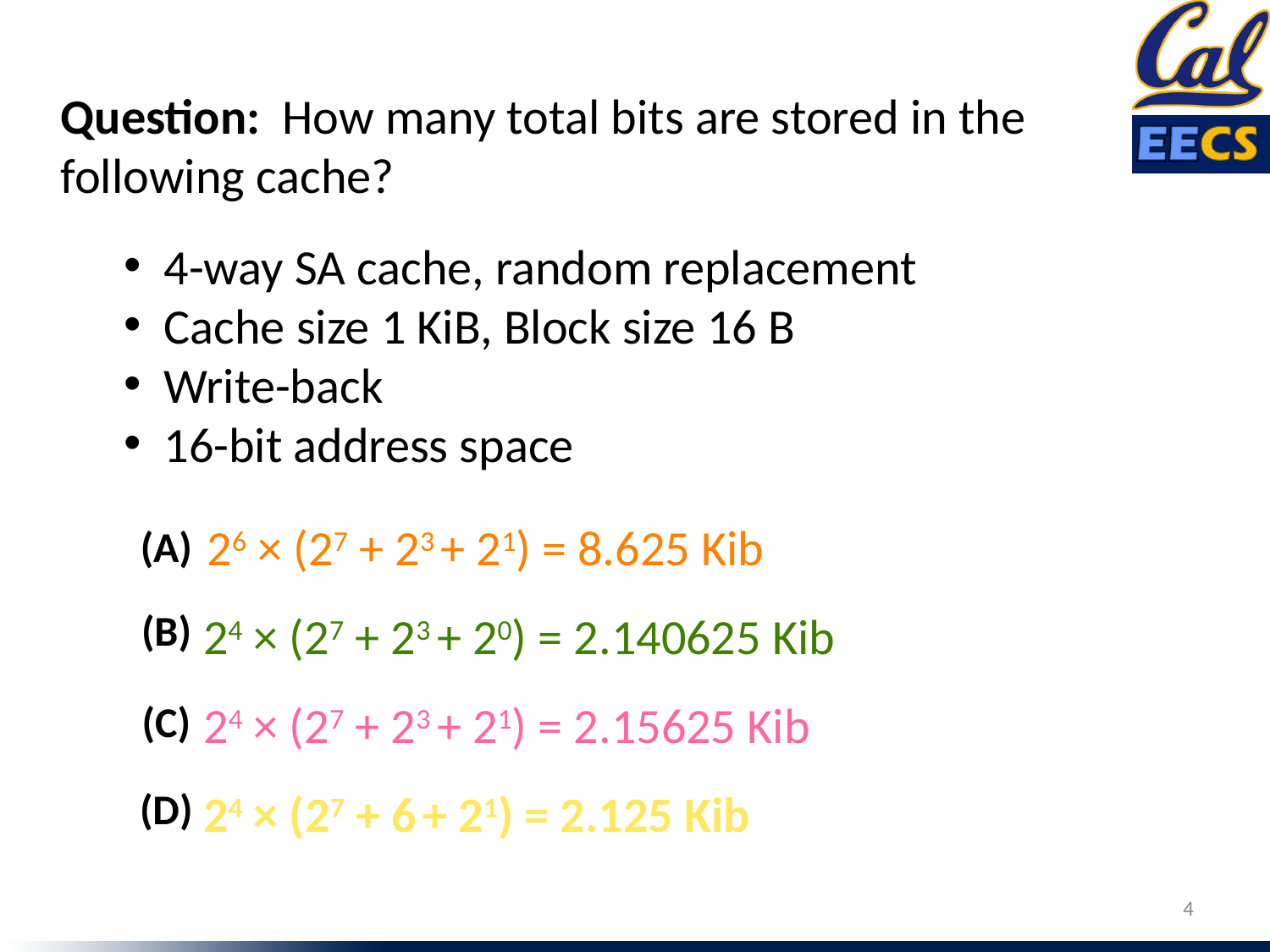

Question:  How many total bits are stored in the following cache?
  4-way SA cache, random replacement
  Cache size 1 KiB, Block size 16 B
  Write-back
  16-bit address space
26 × (27 + 23 + 21) = 8.625 Kib
(A)
(B)
24 × (27 + 23 + 20) = 2.140625 Kib
24 × (27 + 23 + 21) = 2.15625 Kib
(C)
(D)
24 × (27 + 6 + 21) = 2.125 Kib
4